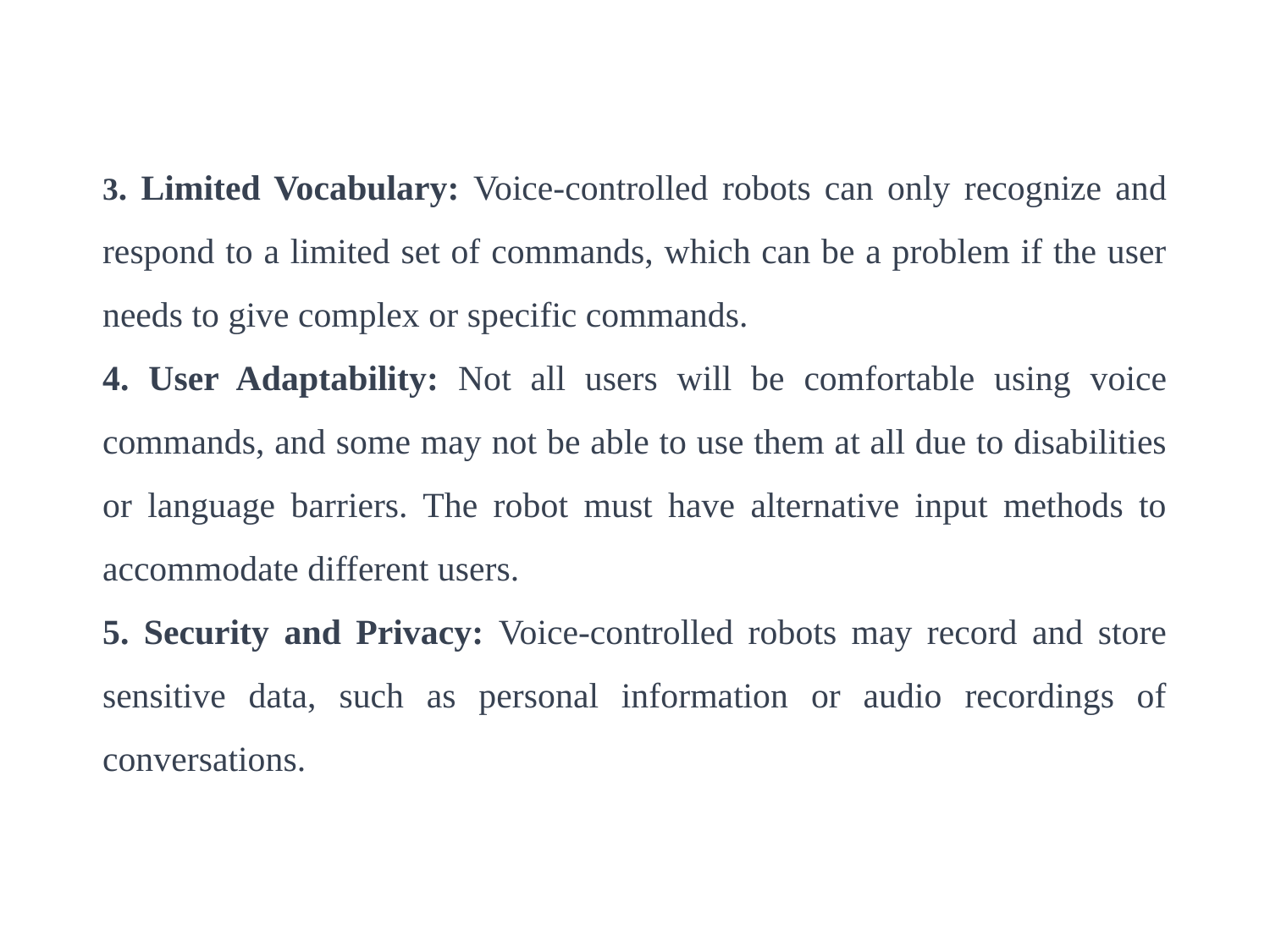

3. Limited Vocabulary: Voice-controlled robots can only recognize and respond to a limited set of commands, which can be a problem if the user needs to give complex or specific commands.
4. User Adaptability: Not all users will be comfortable using voice commands, and some may not be able to use them at all due to disabilities or language barriers. The robot must have alternative input methods to accommodate different users.
5. Security and Privacy: Voice-controlled robots may record and store sensitive data, such as personal information or audio recordings of conversations.